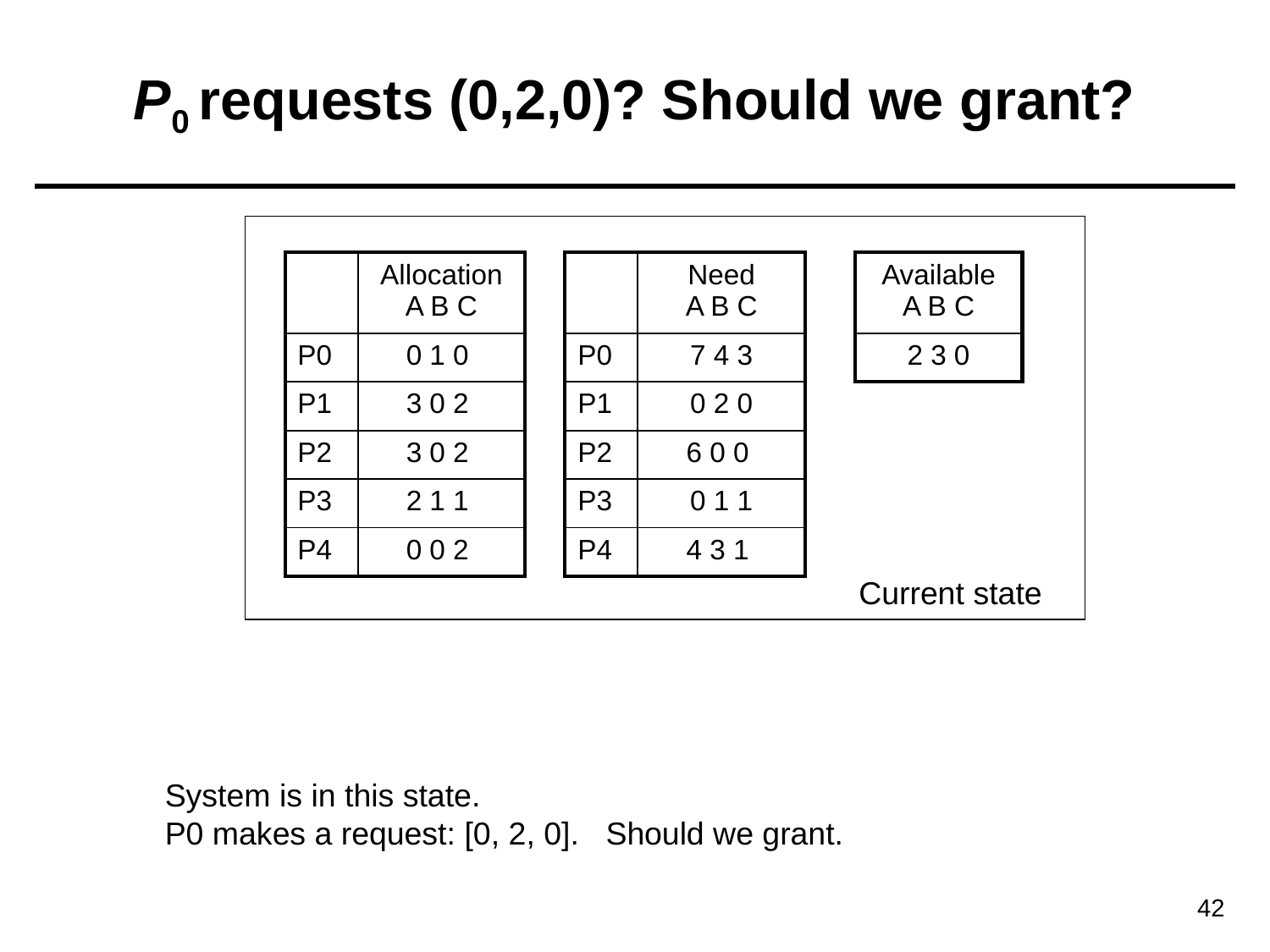

# P0 requests (0,2,0)? Should we grant?

|  | Allocation A B C |
| --- | --- |
| P0 | 0 1 0 |
| P1 | 3 0 2 |
| P2 | 3 0 2 |
| P3 | 2 1 1 |
| P4 | 0 0 2 |
|  | Need A B C |
| --- | --- |
| P0 | 7 4 3 |
| P1 | 0 2 0 |
| P2 | 6 0 0 |
| P3 | 0 1 1 |
| P4 | 4 3 1 |
| Available A B C |
| --- |
| 2 3 0 |
Current state
System is in this state.
P0 makes a request: [0, 2, 0].   Should we grant.
42